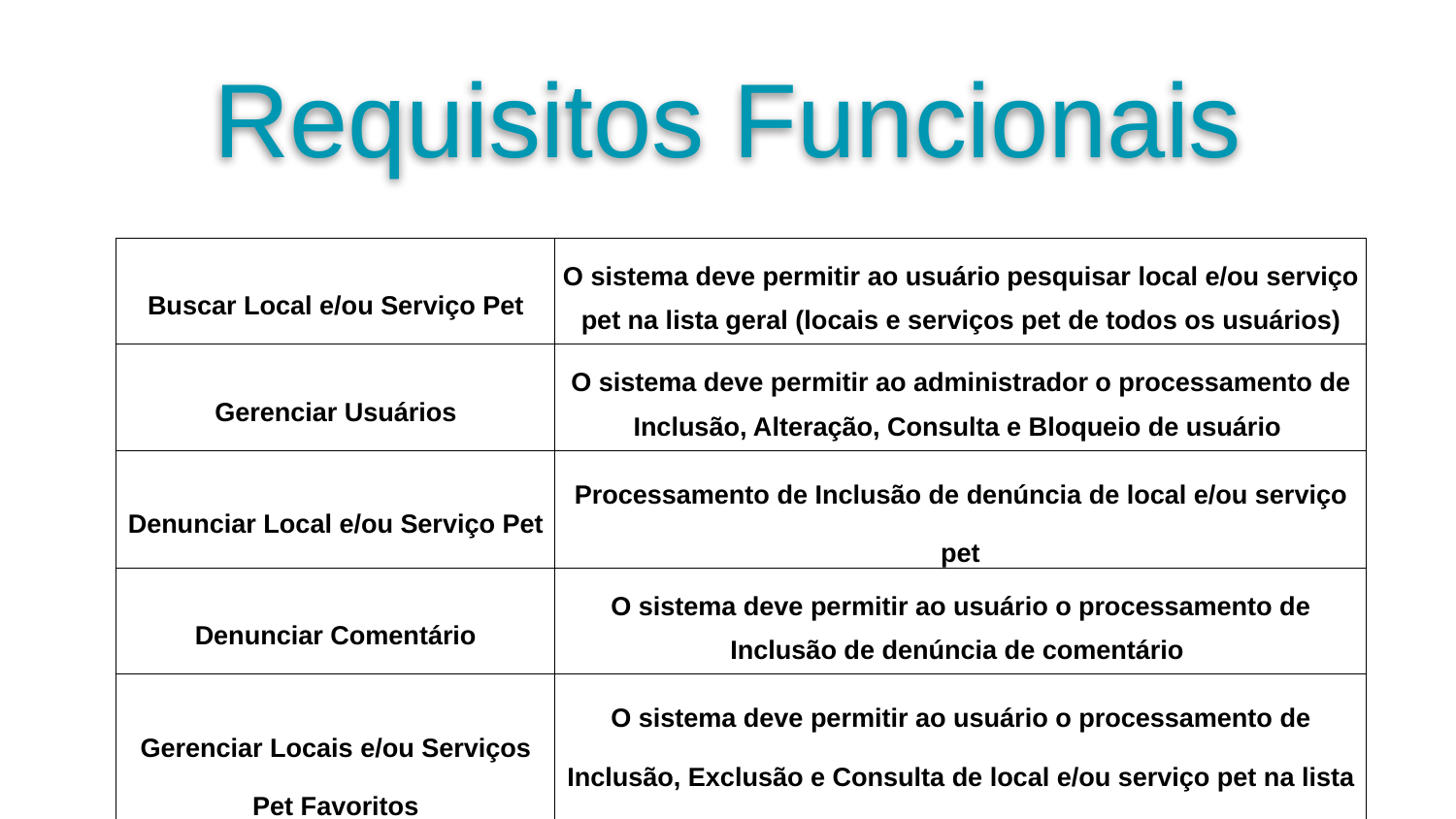

# Requisitos Funcionais
| Buscar Local e/ou Serviço Pet | O sistema deve permitir ao usuário pesquisar local e/ou serviço pet na lista geral (locais e serviços pet de todos os usuários) |
| --- | --- |
| Gerenciar Usuários | O sistema deve permitir ao administrador o processamento de Inclusão, Alteração, Consulta e Bloqueio de usuário |
| Denunciar Local e/ou Serviço Pet | Processamento de Inclusão de denúncia de local e/ou serviço pet |
| Denunciar Comentário | O sistema deve permitir ao usuário o processamento de Inclusão de denúncia de comentário |
| Gerenciar Locais e/ou Serviços Pet Favoritos | O sistema deve permitir ao usuário o processamento de Inclusão, Exclusão e Consulta de local e/ou serviço pet na lista de favoritos |